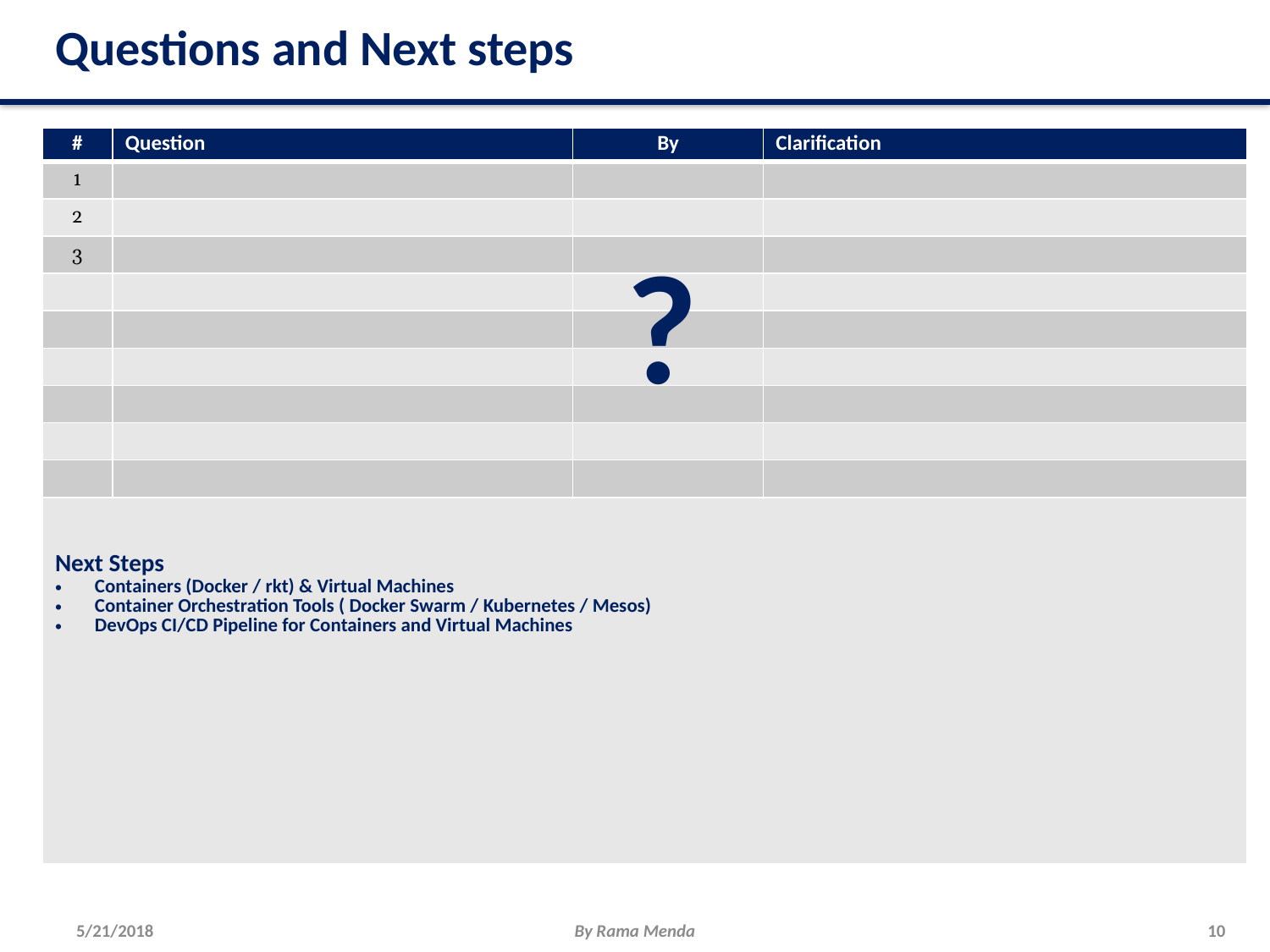

# Questions and Next steps
| # | Question | By | Clarification |
| --- | --- | --- | --- |
| 1 |  |  |  |
| 2 |  |  |  |
| 3 |  |  |  |
|  |  |  |  |
|  |  |  |  |
|  |  |  |  |
|  |  |  |  |
|  |  |  |  |
|  |  |  |  |
| Next Steps Containers (Docker / rkt) & Virtual Machines Container Orchestration Tools ( Docker Swarm / Kubernetes / Mesos) DevOps CI/CD Pipeline for Containers and Virtual Machines |  |  |  |
?
5/21/2018
By Rama Menda
10